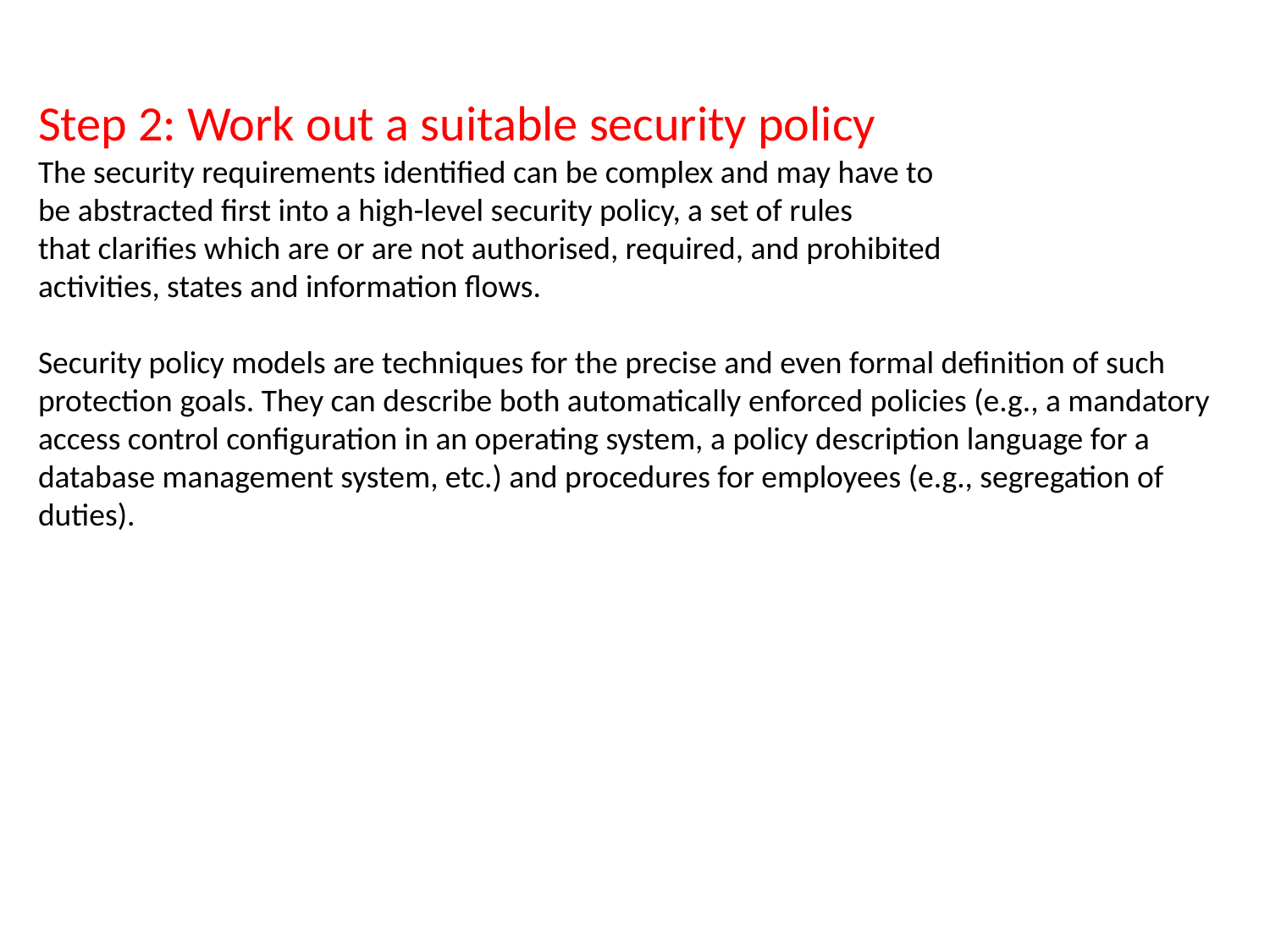

Step 2: Work out a suitable security policy
The security requirements identified can be complex and may have to
be abstracted first into a high-level security policy, a set of rules
that clarifies which are or are not authorised, required, and prohibited
activities, states and information flows.

Security policy models are techniques for the precise and even formal definition of such protection goals. They can describe both automatically enforced policies (e.g., a mandatory access control configuration in an operating system, a policy description language for a database management system, etc.) and procedures for employees (e.g., segregation of duties).